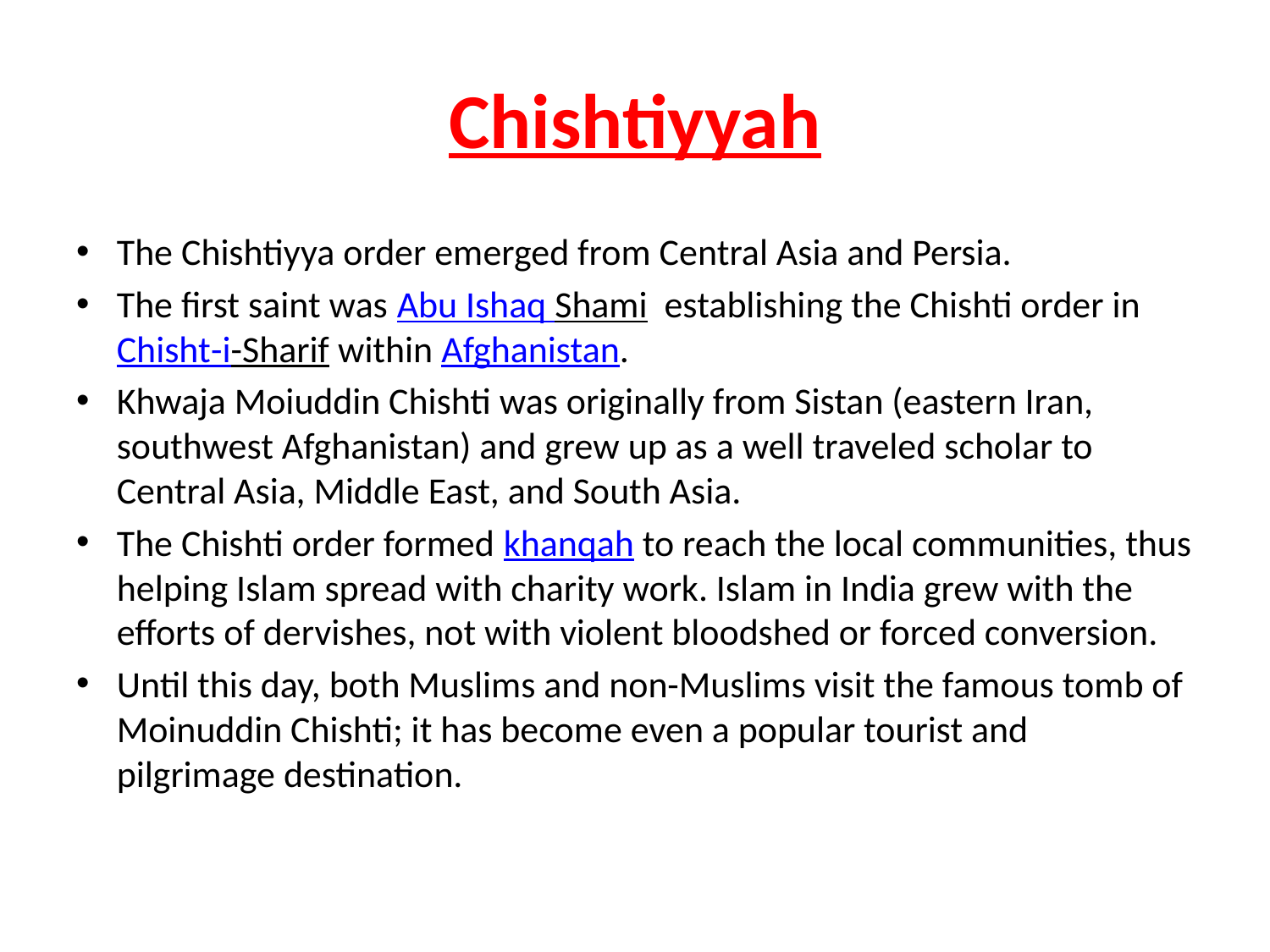

# Chishtiyyah
The Chishtiyya order emerged from Central Asia and Persia.
The first saint was Abu Ishaq Shami  establishing the Chishti order in Chisht-i-Sharif within Afghanistan.
Khwaja Moiuddin Chishti was originally from Sistan (eastern Iran, southwest Afghanistan) and grew up as a well traveled scholar to Central Asia, Middle East, and South Asia.
The Chishti order formed khanqah to reach the local communities, thus helping Islam spread with charity work. Islam in India grew with the efforts of dervishes, not with violent bloodshed or forced conversion.
Until this day, both Muslims and non-Muslims visit the famous tomb of Moinuddin Chishti; it has become even a popular tourist and pilgrimage destination.